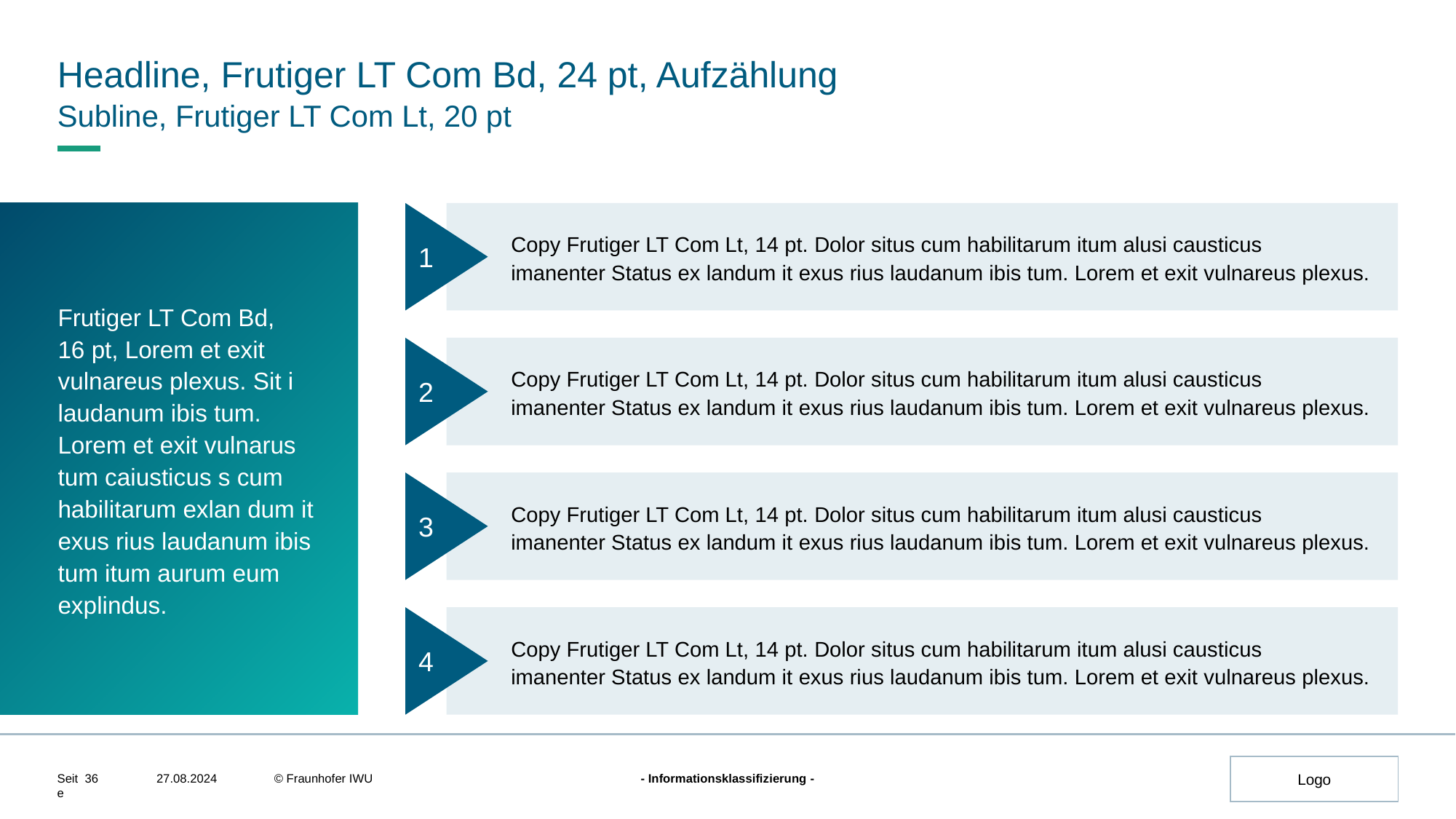

# Headline, Frutiger LT Com Bd, 24 pt, Aufzählung
Subline, Frutiger LT Com Lt, 20 pt
Frutiger LT Com Bd,
16 pt, Lorem et exit vulnareus plexus. Sit i laudanum ibis tum. Lorem et exit vulnarus tum caiusticus s cum habilitarum exlan dum it exus rius laudanum ibis tum itum aurum eum explindus.
Copy Frutiger LT Com Lt, 14 pt. Dolor situs cum habilitarum itum alusi causticus
imanenter Status ex landum it exus rius laudanum ibis tum. Lorem et exit vulnareus plexus.
1
Copy Frutiger LT Com Lt, 14 pt. Dolor situs cum habilitarum itum alusi causticus
imanenter Status ex landum it exus rius laudanum ibis tum. Lorem et exit vulnareus plexus.
2
Copy Frutiger LT Com Lt, 14 pt. Dolor situs cum habilitarum itum alusi causticus
imanenter Status ex landum it exus rius laudanum ibis tum. Lorem et exit vulnareus plexus.
3
Copy Frutiger LT Com Lt, 14 pt. Dolor situs cum habilitarum itum alusi causticus
imanenter Status ex landum it exus rius laudanum ibis tum. Lorem et exit vulnareus plexus.
4
36
27.08.2024
© Fraunhofer IWU